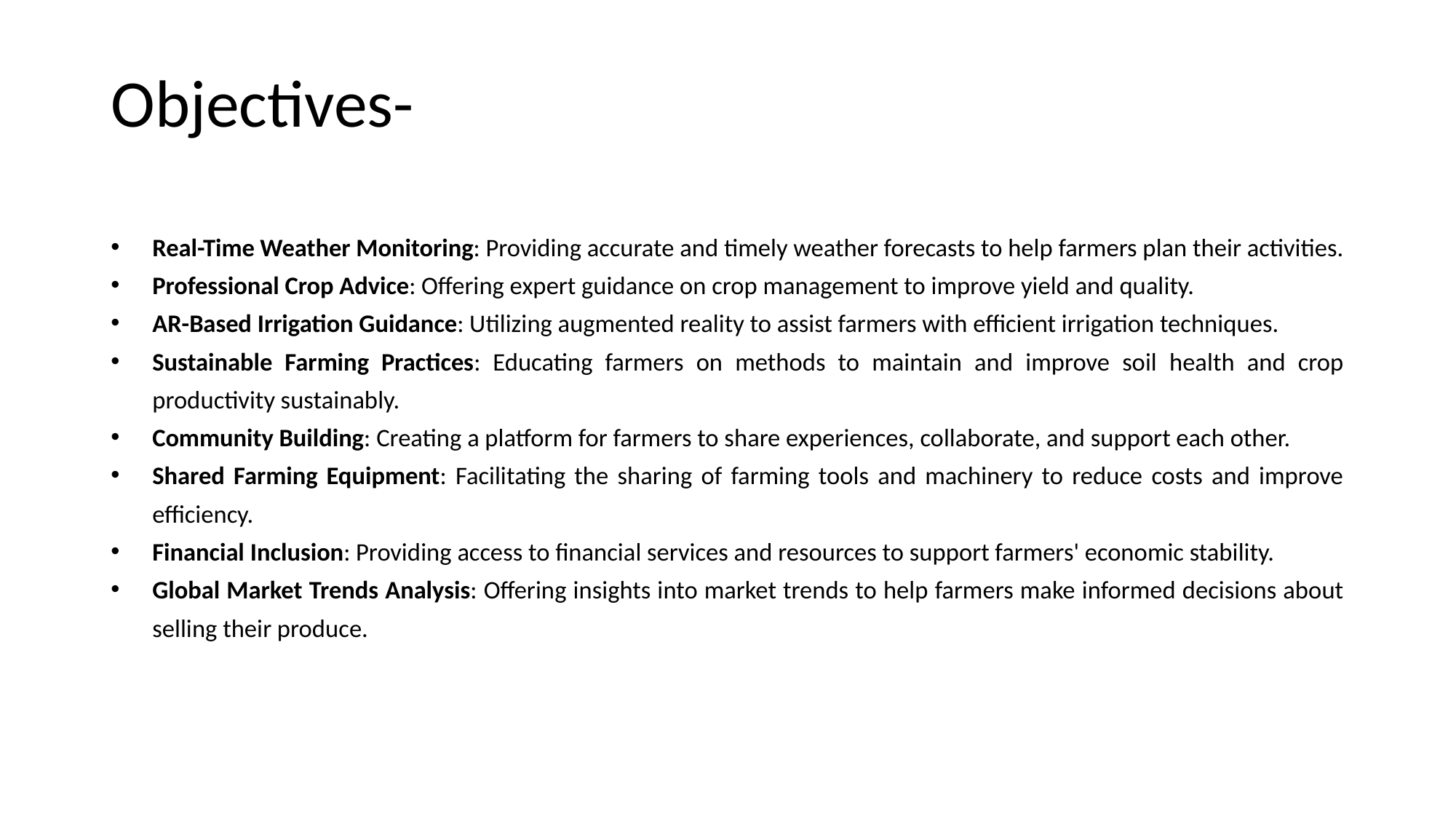

# Objectives-
Real-Time Weather Monitoring: Providing accurate and timely weather forecasts to help farmers plan their activities.
Professional Crop Advice: Offering expert guidance on crop management to improve yield and quality.
AR-Based Irrigation Guidance: Utilizing augmented reality to assist farmers with efficient irrigation techniques.
Sustainable Farming Practices: Educating farmers on methods to maintain and improve soil health and crop productivity sustainably.
Community Building: Creating a platform for farmers to share experiences, collaborate, and support each other.
Shared Farming Equipment: Facilitating the sharing of farming tools and machinery to reduce costs and improve efficiency.
Financial Inclusion: Providing access to financial services and resources to support farmers' economic stability.
Global Market Trends Analysis: Offering insights into market trends to help farmers make informed decisions about selling their produce.